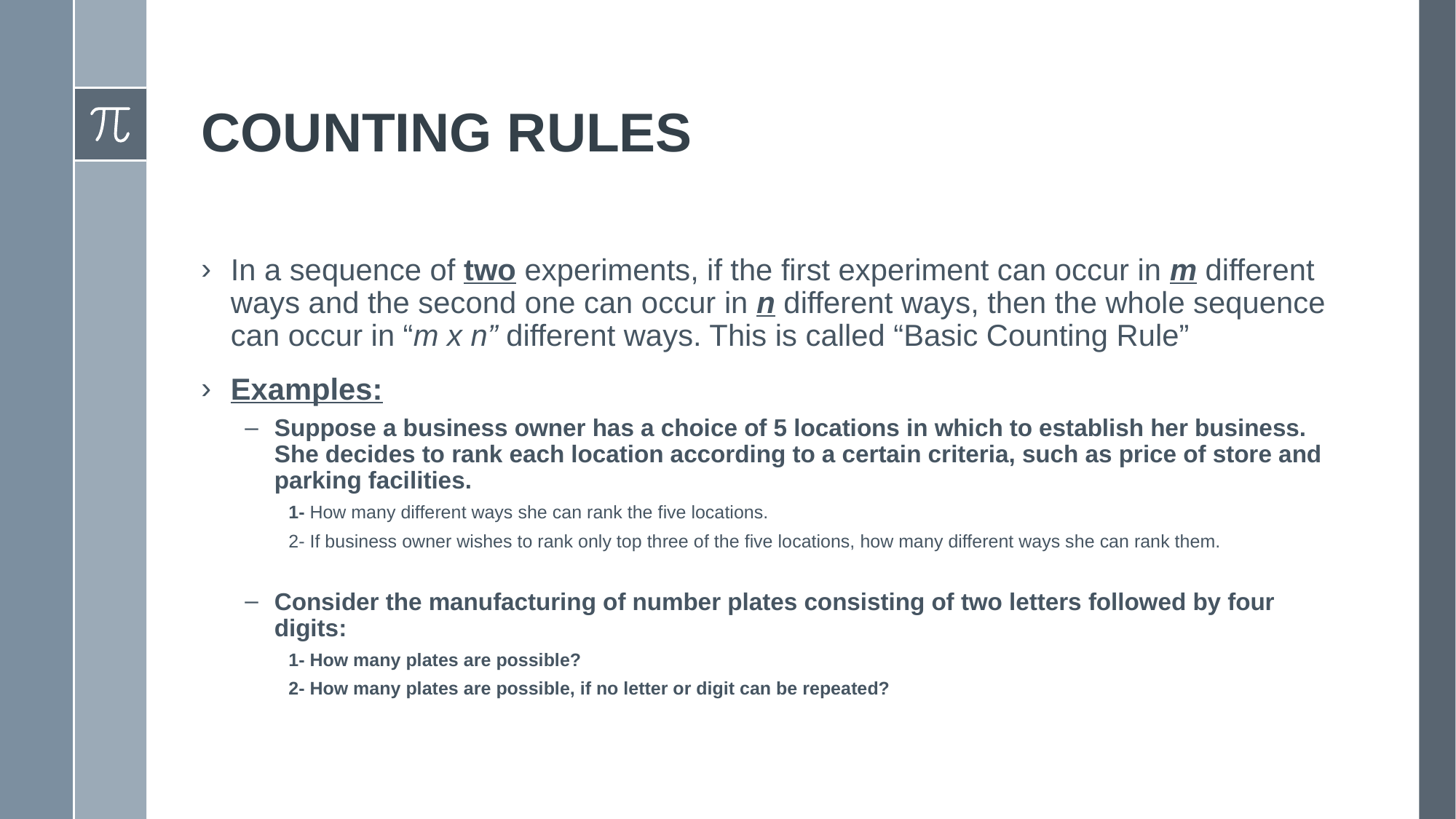

# COUNTING RULES

In a sequence of two experiments, if the first experiment can occur in m different ways and the second one can occur in n different ways, then the whole sequence can occur in “m x n” different ways. This is called “Basic Counting Rule”
Examples:
Suppose a business owner has a choice of 5 locations in which to establish her business. She decides to rank each location according to a certain criteria, such as price of store and parking facilities.
1- How many different ways she can rank the five locations.
2- If business owner wishes to rank only top three of the five locations, how many different ways she can rank them.

Consider the manufacturing of number plates consisting of two letters followed by four digits:
1- How many plates are possible?
2- How many plates are possible, if no letter or digit can be repeated?